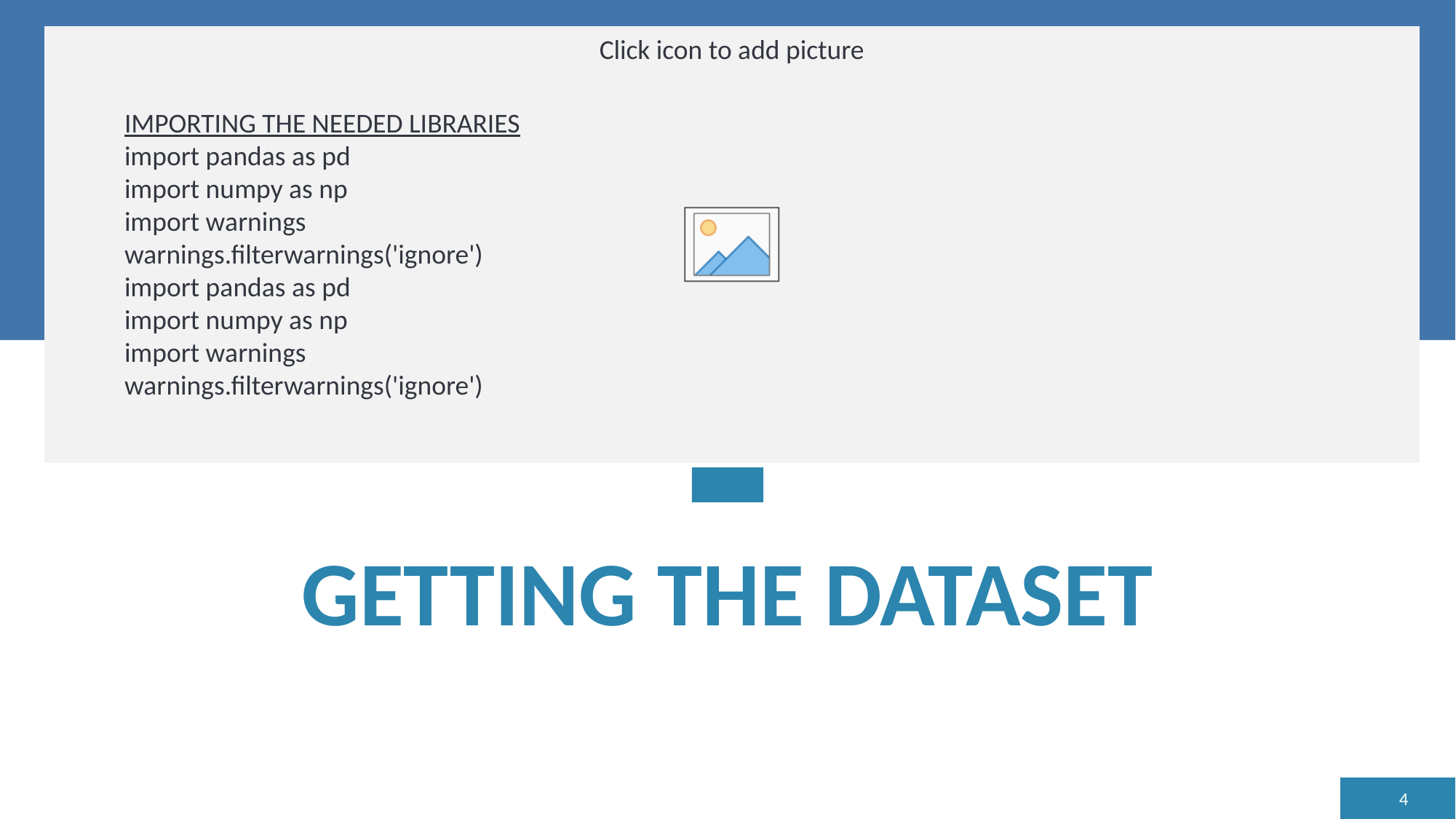

IMPORTING THE NEEDED LIBRARIES
import pandas as pd
import numpy as np
import warnings
warnings.filterwarnings('ignore')
import pandas as pd
import numpy as np
import warnings
warnings.filterwarnings('ignore')
# GETTING THE DATASET
4